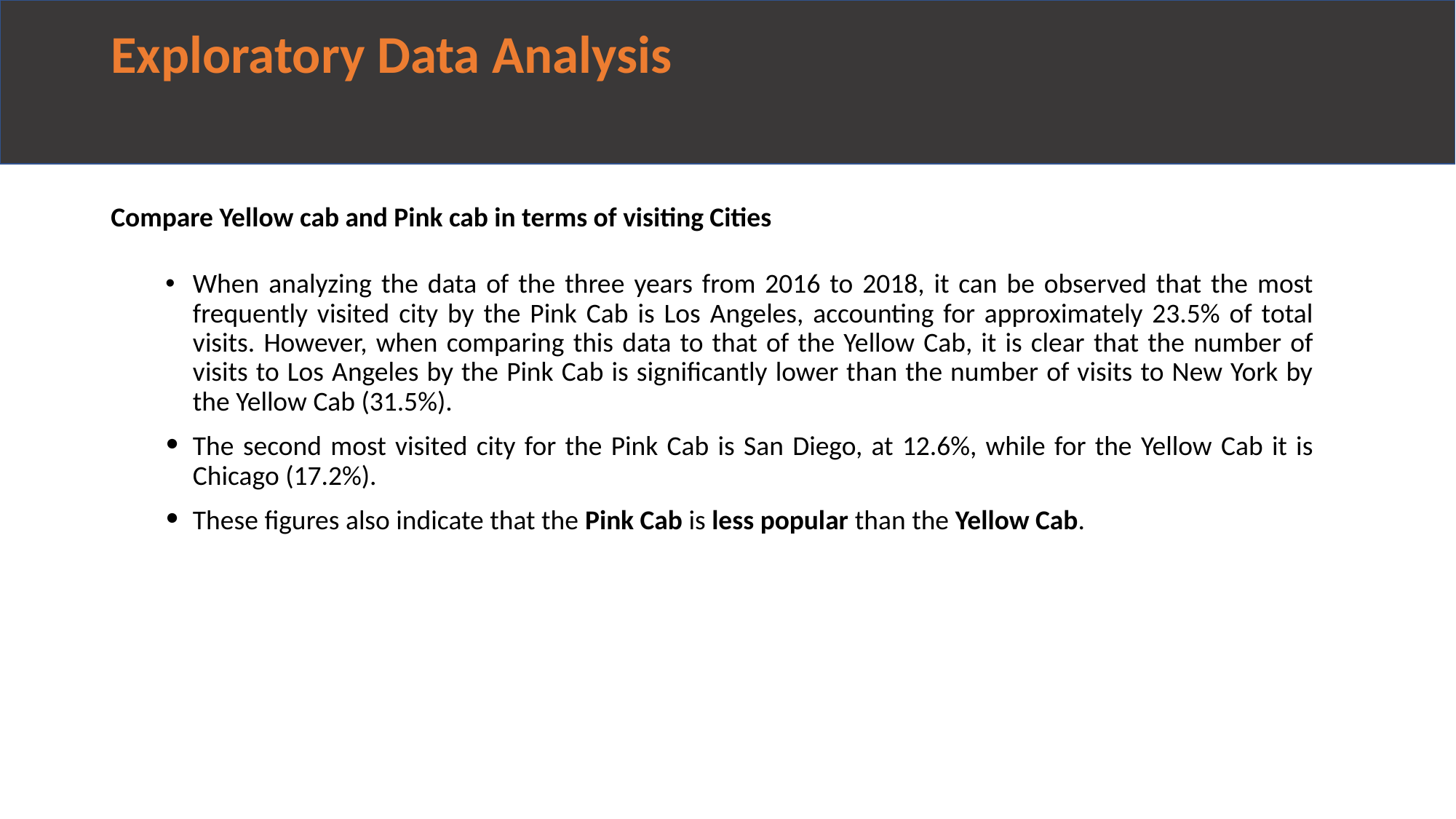

# Exploratory Data Analysis

Compare Yellow cab and Pink cab in terms of visiting Cities
When analyzing the data of the three years from 2016 to 2018, it can be observed that the most frequently visited city by the Pink Cab is Los Angeles, accounting for approximately 23.5% of total visits. However, when comparing this data to that of the Yellow Cab, it is clear that the number of visits to Los Angeles by the Pink Cab is significantly lower than the number of visits to New York by the Yellow Cab (31.5%).
The second most visited city for the Pink Cab is San Diego, at 12.6%, while for the Yellow Cab it is Chicago (17.2%).
These figures also indicate that the Pink Cab is less popular than the Yellow Cab.